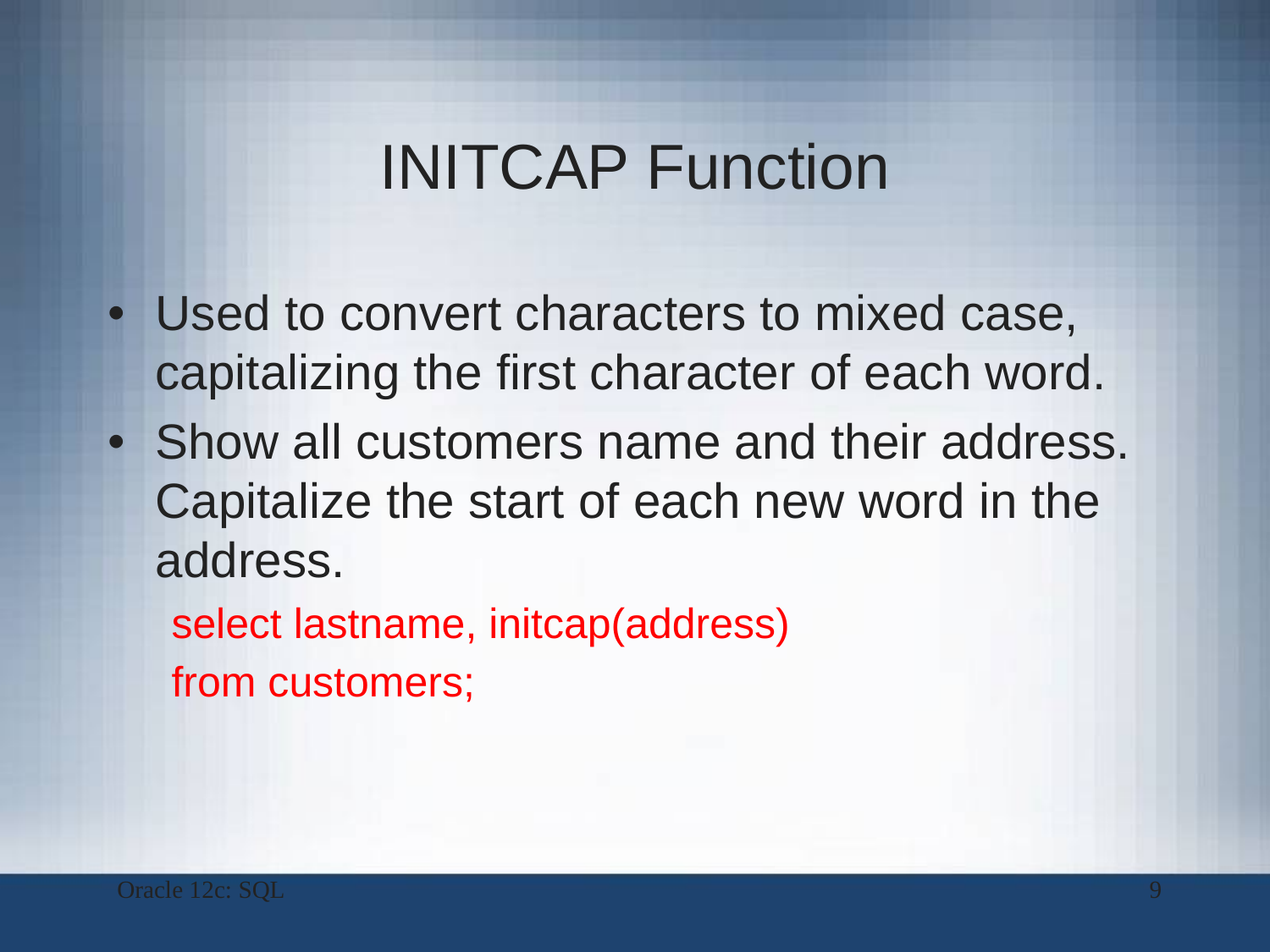

# INITCAP Function
Used to convert characters to mixed case, capitalizing the first character of each word.
Show all customers name and their address. Capitalize the start of each new word in the address.
select lastname, initcap(address)
from customers;
Oracle 12c: SQL
9